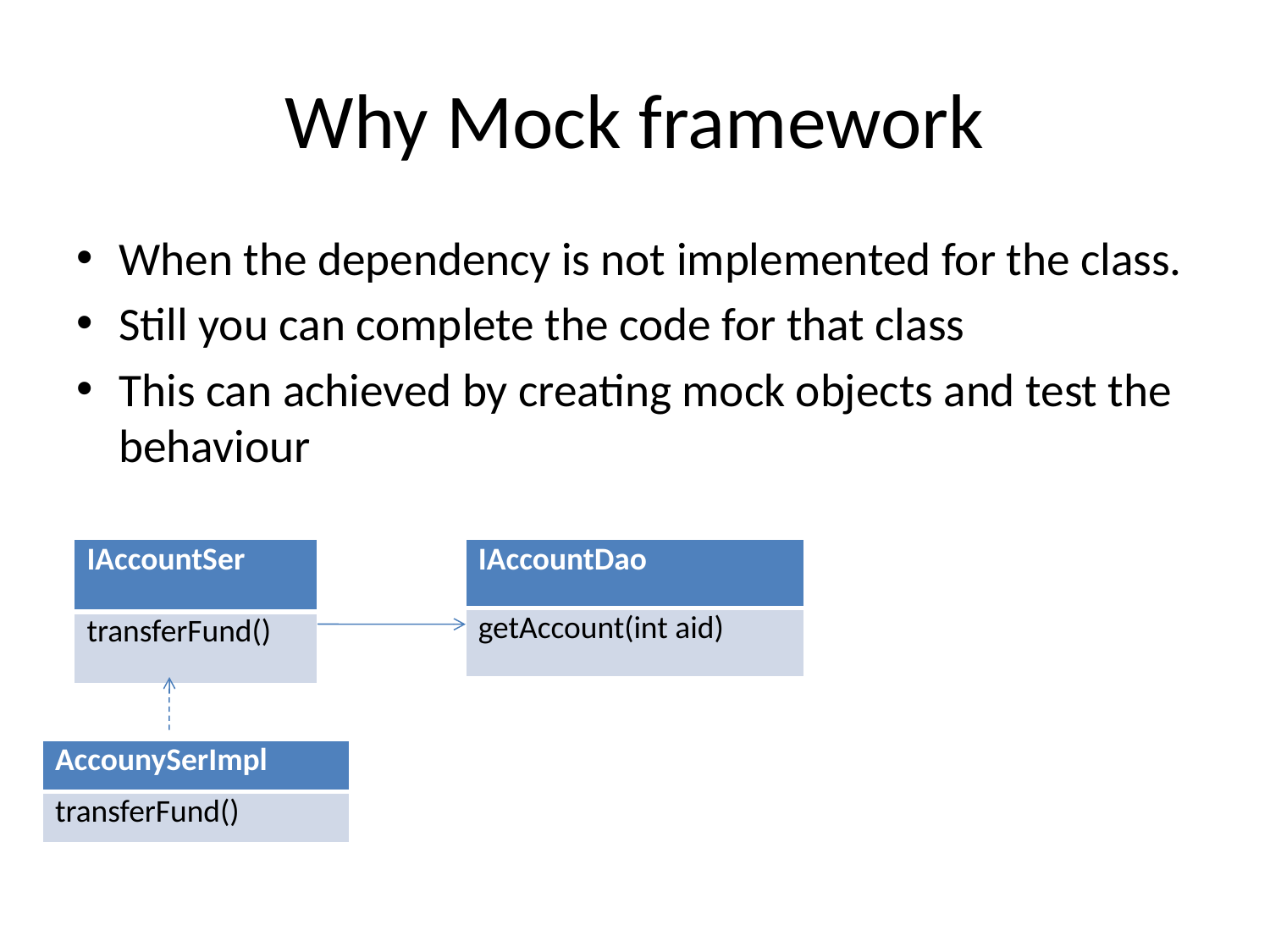

# Why Mock framework
When the dependency is not implemented for the class.
Still you can complete the code for that class
This can achieved by creating mock objects and test the behaviour

| IAccountSer |
| --- |
| transferFund() |
| IAccountDao |
| --- |
| getAccount(int aid) |
| AccounySerImpl |
| --- |
| transferFund() |